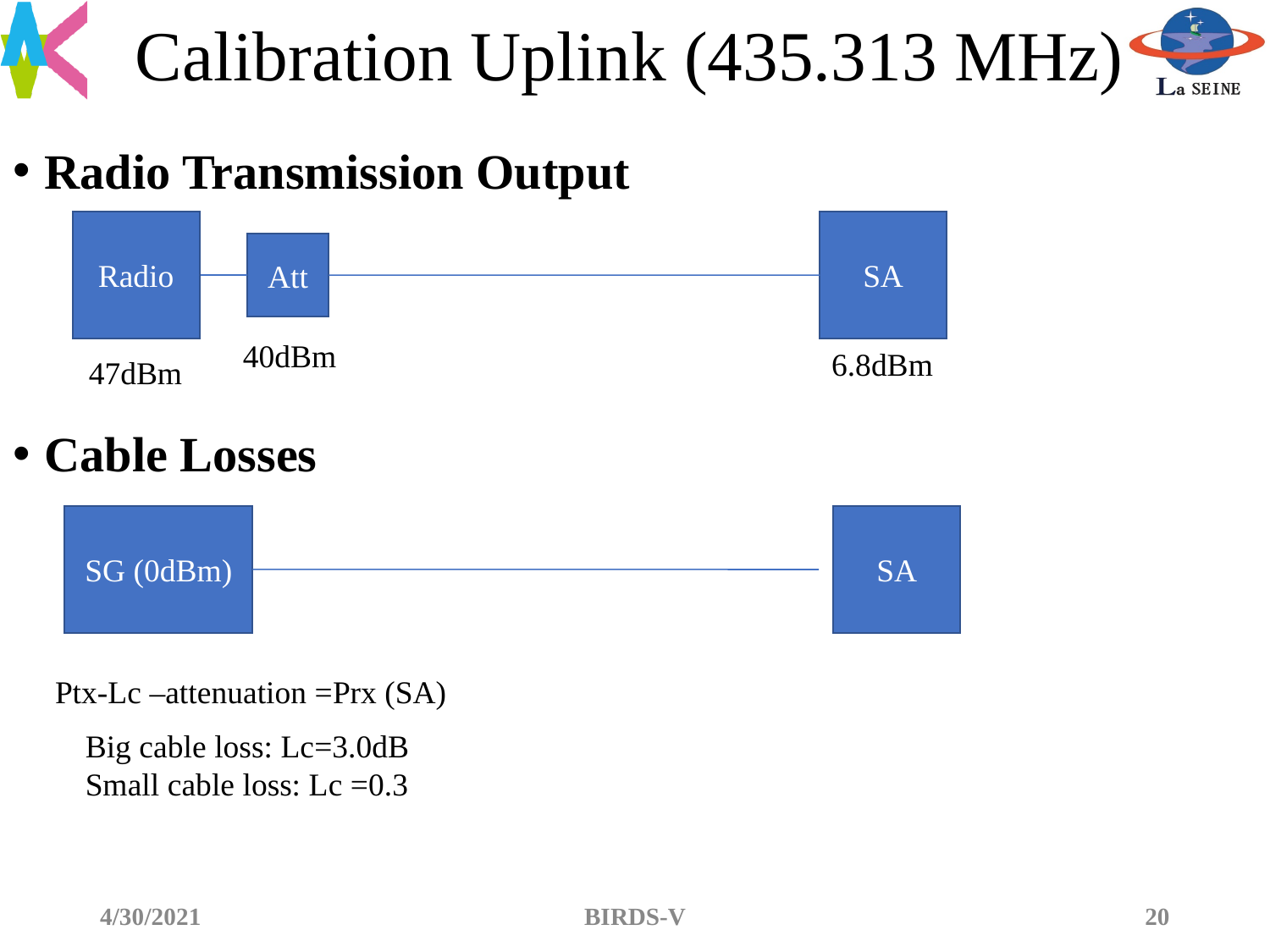

# Calibration Uplink (435.313 MHz)
Radio Transmission Output

Cable Losses

Radio
SA
Att
40dBm
6.8dBm
47dBm
SG (0dBm)
SA
Ptx-Lc –attenuation =Prx (SA)
Big cable loss: Lc=3.0dB
Small cable loss: Lc =0.3
4/30/2021
BIRDS-V
20